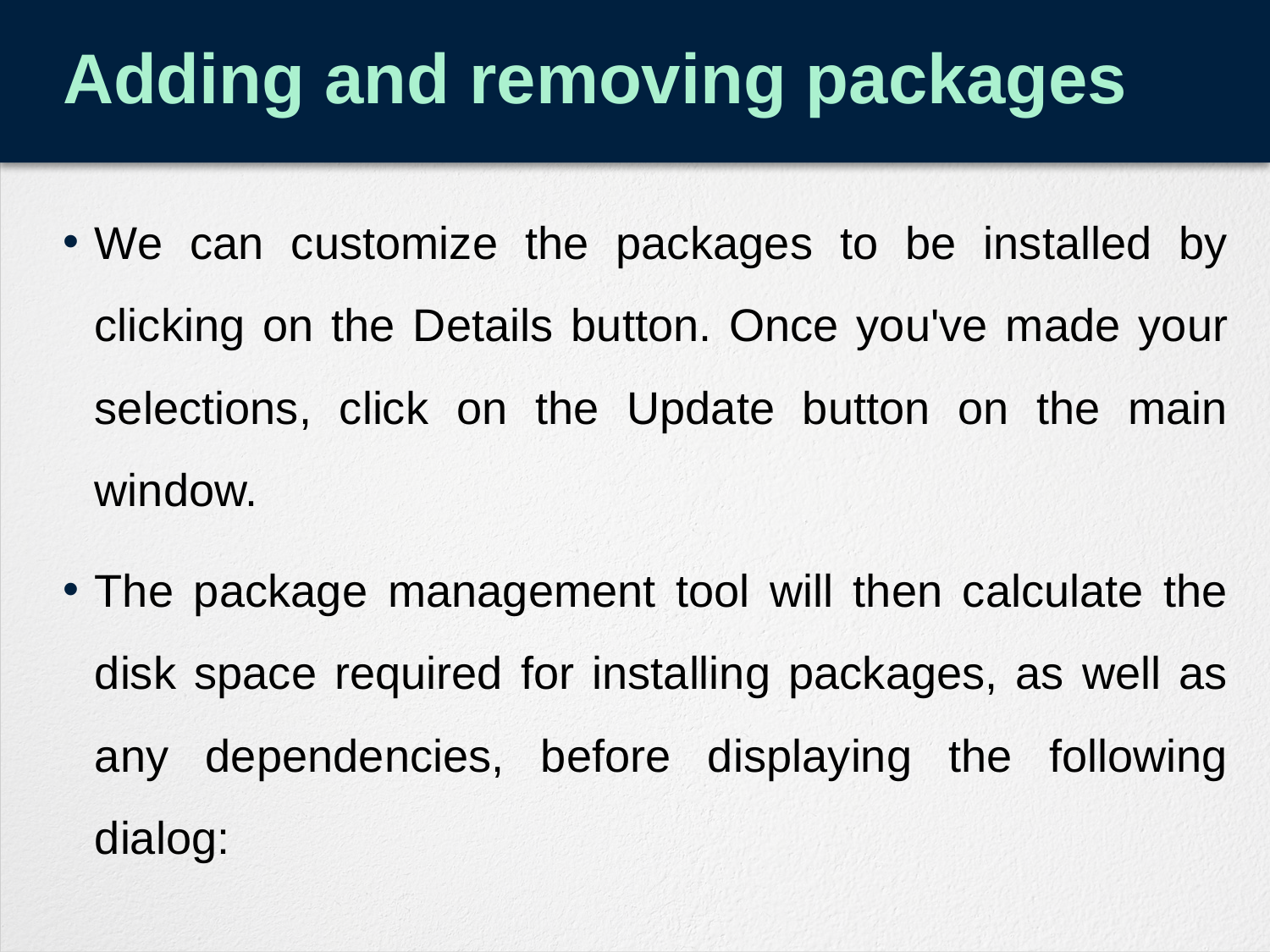

# Adding and removing packages
We can customize the packages to be installed by clicking on the Details button. Once you've made your selections, click on the Update button on the main window.
The package management tool will then calculate the disk space required for installing packages, as well as any dependencies, before displaying the following dialog: